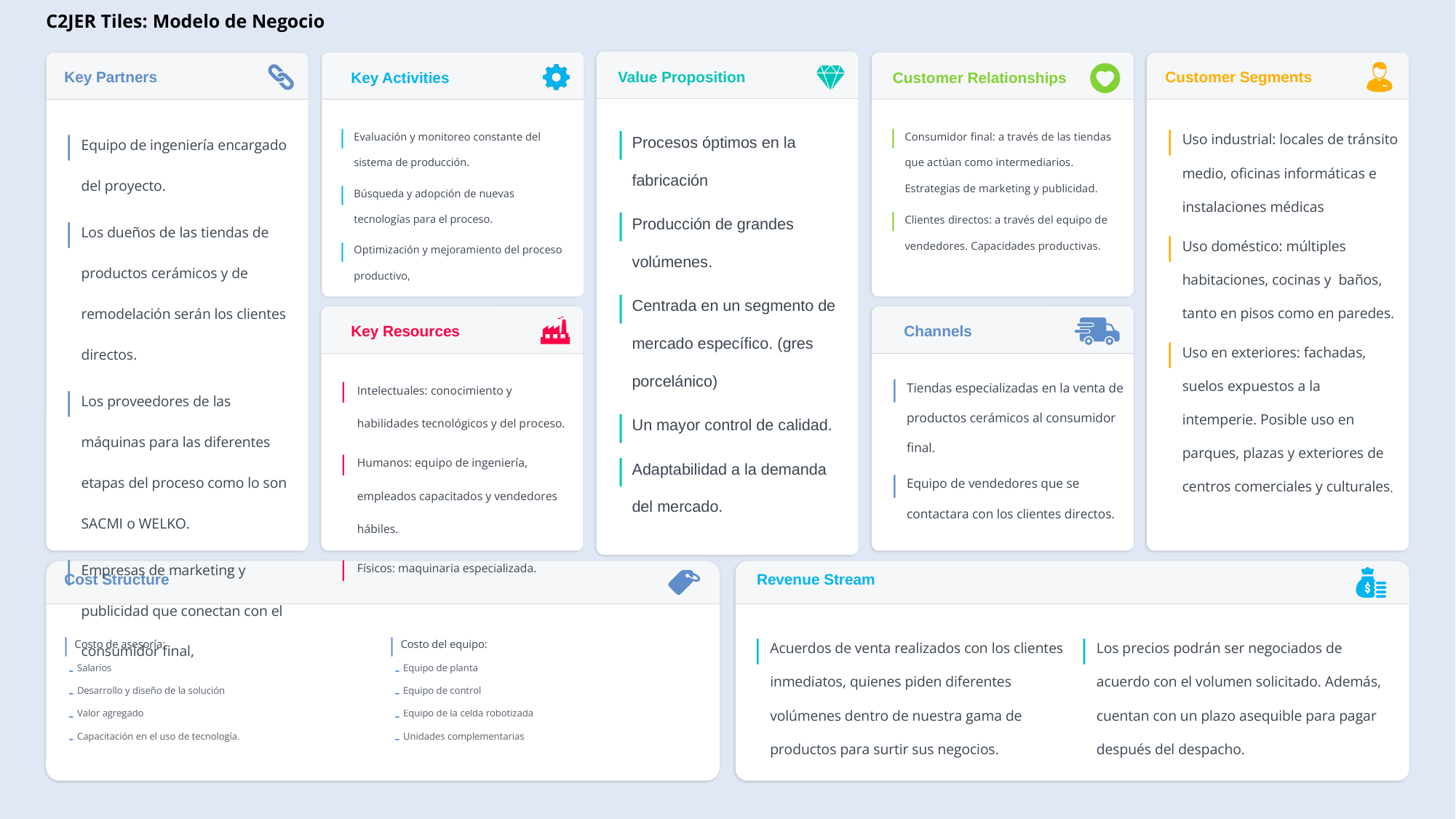

C2JER Tiles: Modelo de Negocio
Uso industrial: locales de tránsito medio, oficinas informáticas e instalaciones médicas
Uso doméstico: múltiples habitaciones, cocinas y  baños, tanto en pisos como en paredes.
Uso en exteriores: fachadas, suelos expuestos a la intemperie. Posible uso en parques, plazas y exteriores de centros comerciales y culturales.
Procesos óptimos en la fabricación
Producción de grandes volúmenes.
Centrada en un segmento de mercado específico. (gres porcelánico)
Un mayor control de calidad.
Adaptabilidad a la demanda del mercado.
Equipo de ingeniería encargado del proyecto.
Los dueños de las tiendas de productos cerámicos y de remodelación serán los clientes directos.
Los proveedores de las máquinas para las diferentes etapas del proceso como lo son SACMI o WELKO.
Empresas de marketing y publicidad que conectan con el consumidor final,
Consumidor final: a través de las tiendas que actúan como intermediarios. Estrategias de marketing y publicidad.
Clientes directos: a través del equipo de vendedores. Capacidades productivas.
Evaluación y monitoreo constante del sistema de producción.
Búsqueda y adopción de nuevas tecnologías para el proceso.
Optimización y mejoramiento del proceso productivo,
Intelectuales: conocimiento y habilidades tecnológicos y del proceso.
Humanos: equipo de ingeniería, empleados capacitados y vendedores hábiles.
Físicos: maquinaria especializada.
Tiendas especializadas en la venta de productos cerámicos al consumidor final.
Equipo de vendedores que se contactara con los clientes directos.
Costo de asesoría:
Salarios
Desarrollo y diseño de la solución
Valor agregado
Capacitación en el uso de tecnología.

Costo del equipo:
Equipo de planta
Equipo de control
Equipo de la celda robotizada
Unidades complementarias
Acuerdos de venta realizados con los clientes inmediatos, quienes piden diferentes volúmenes dentro de nuestra gama de productos para surtir sus negocios.
Los precios podrán ser negociados de acuerdo con el volumen solicitado. Además, cuentan con un plazo asequible para pagar después del despacho.